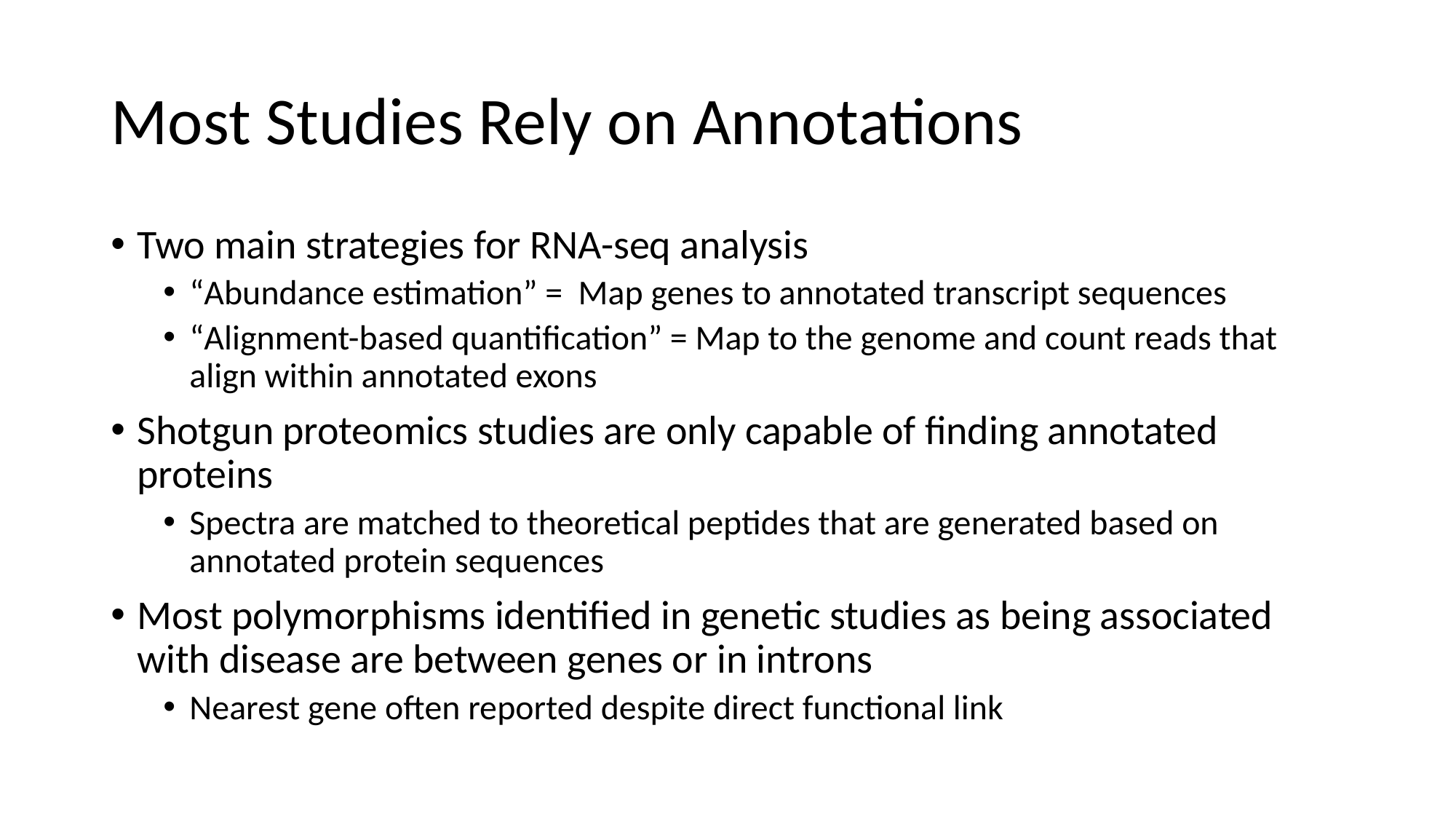

# Most Studies Rely on Annotations
Two main strategies for RNA-seq analysis
“Abundance estimation” =  Map genes to annotated transcript sequences
“Alignment-based quantification” = Map to the genome and count reads that align within annotated exons
Shotgun proteomics studies are only capable of finding annotated proteins
Spectra are matched to theoretical peptides that are generated based on annotated protein sequences
Most polymorphisms identified in genetic studies as being associated with disease are between genes or in introns
Nearest gene often reported despite direct functional link